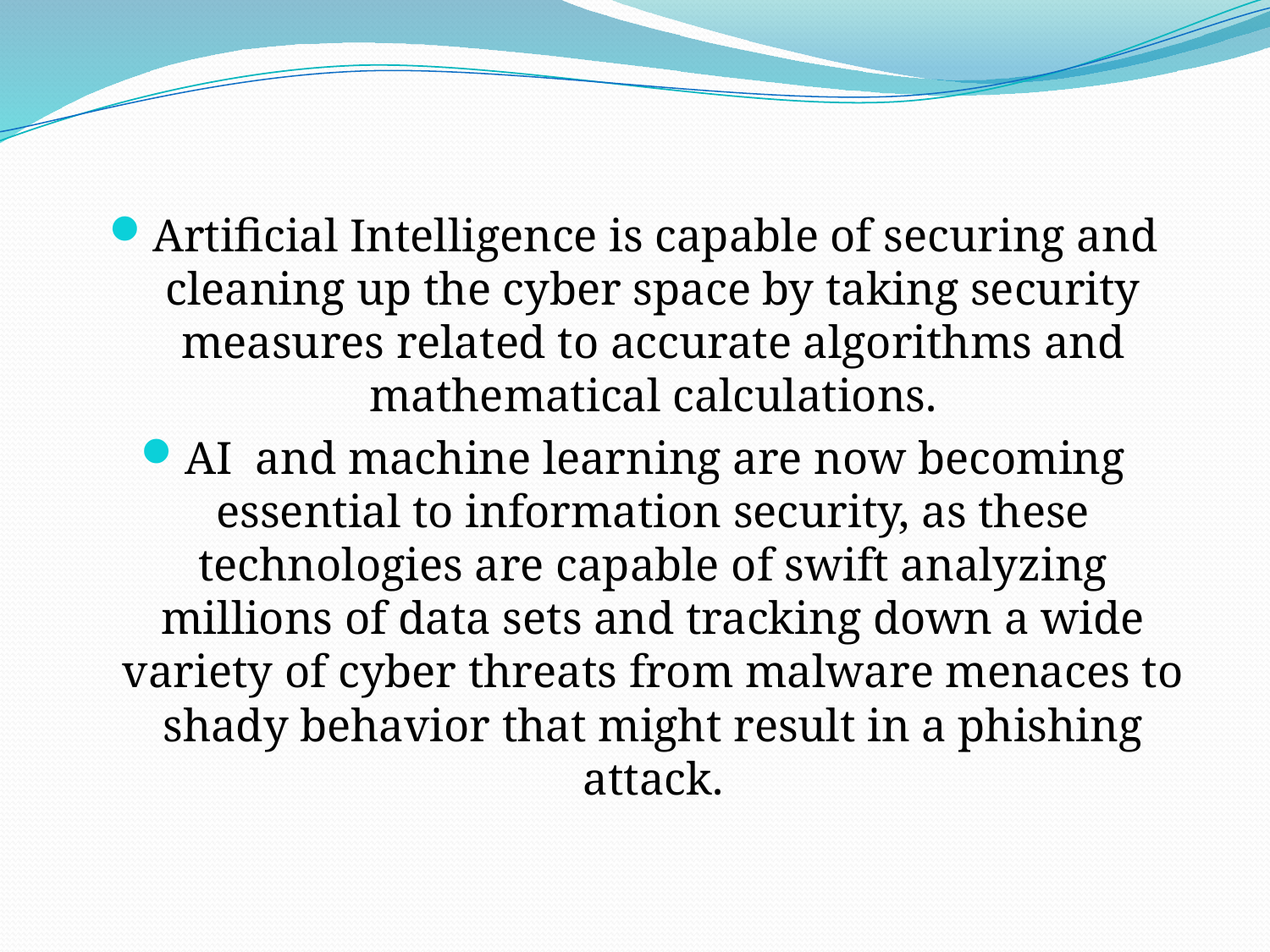

Artificial Intelligence is capable of securing and cleaning up the cyber space by taking security measures related to accurate algorithms and mathematical calculations.
AI  and machine learning are now becoming essential to information security, as these technologies are capable of swift analyzing millions of data sets and tracking down a wide variety of cyber threats from malware menaces to shady behavior that might result in a phishing attack.